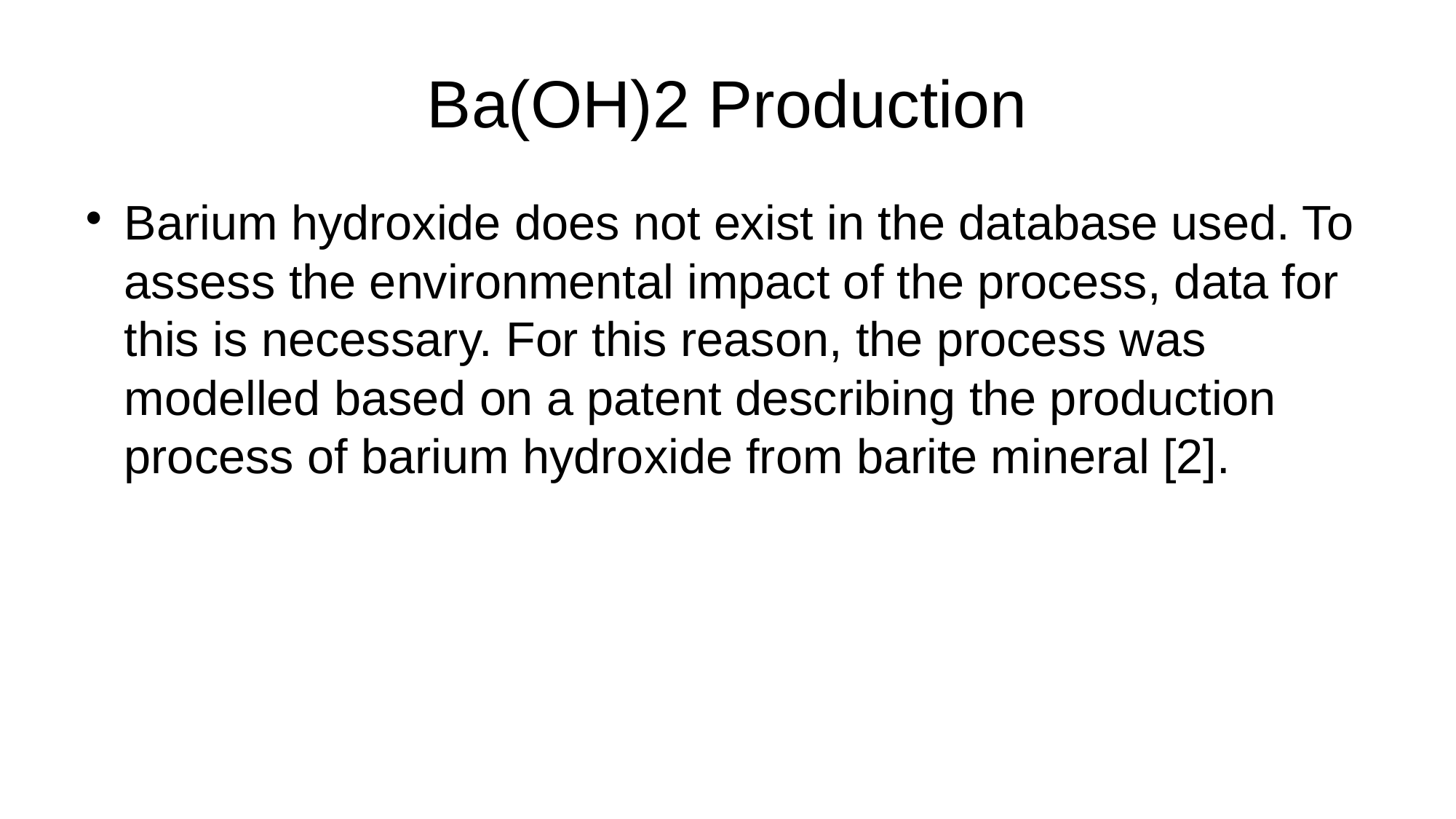

# Ba(OH)2 Production
Barium hydroxide does not exist in the database used. To assess the environmental impact of the process, data for this is necessary. For this reason, the process was modelled based on a patent describing the production process of barium hydroxide from barite mineral [2].